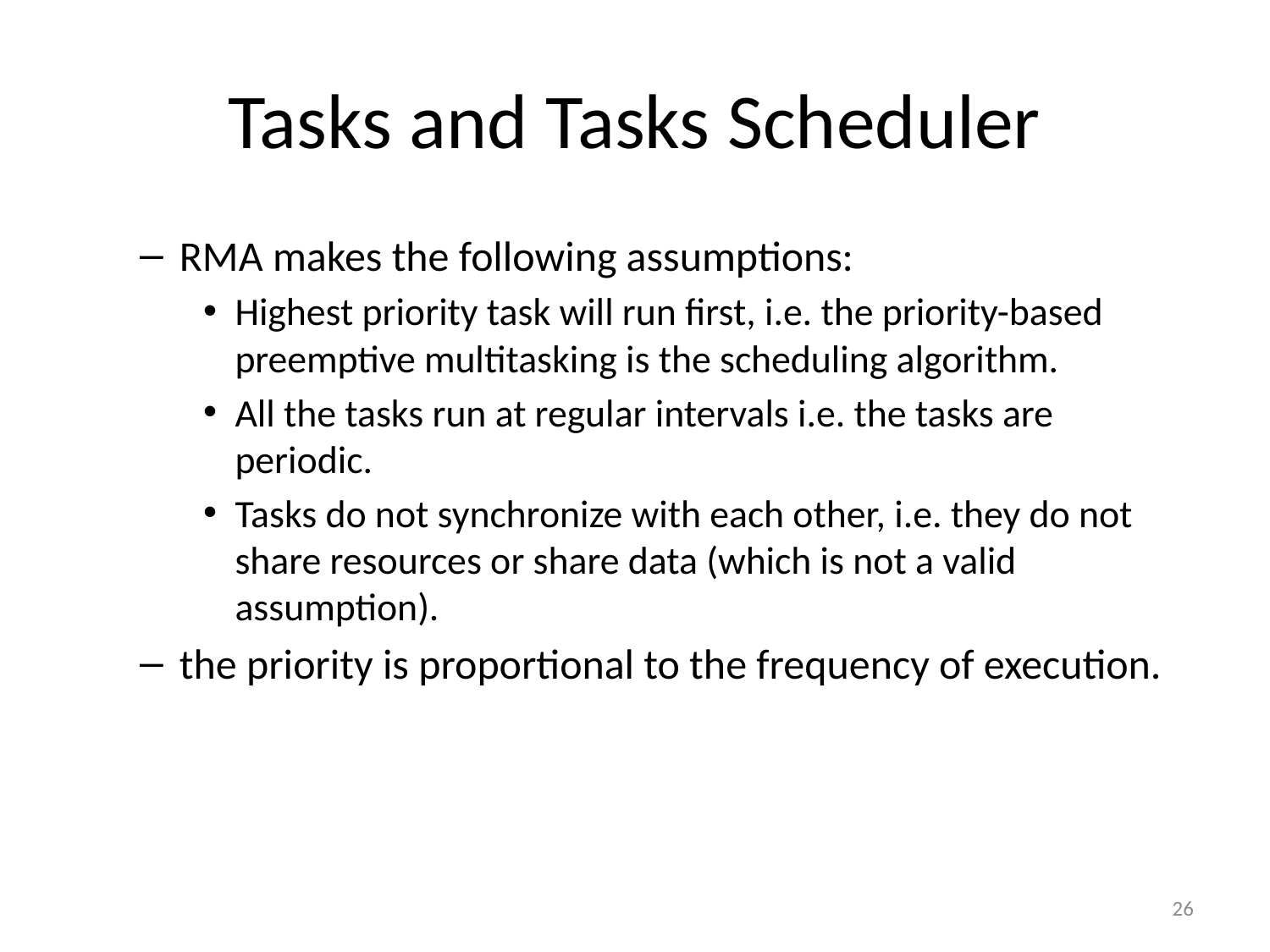

# Tasks and Tasks Scheduler
RMA makes the following assumptions:
Highest priority task will run first, i.e. the priority-based preemptive multitasking is the scheduling algorithm.
All the tasks run at regular intervals i.e. the tasks are periodic.
Tasks do not synchronize with each other, i.e. they do not share resources or share data (which is not a valid assumption).
the priority is proportional to the frequency of execution.
26